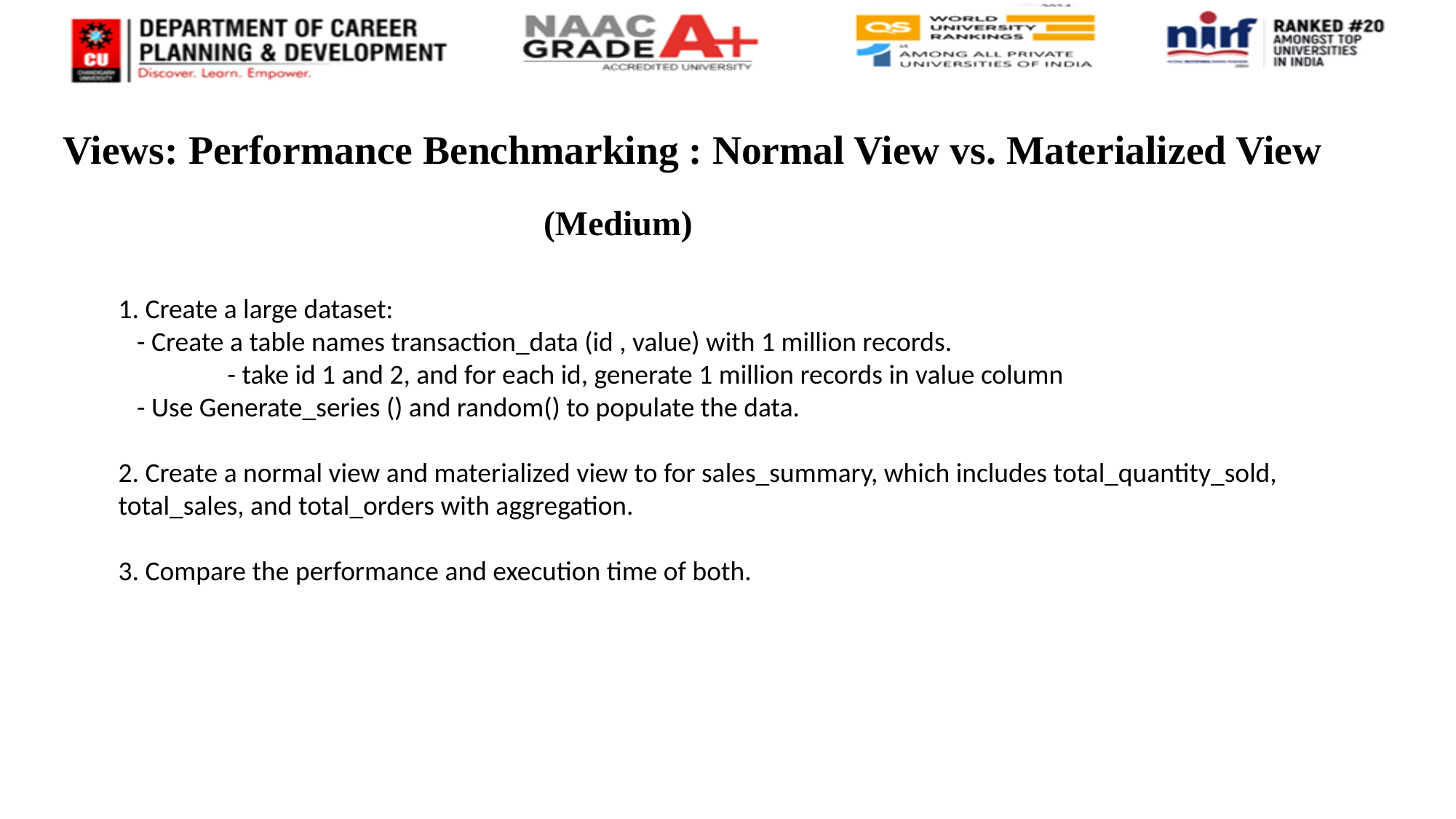

# Views: Performance Benchmarking : Normal View vs. Materialized View
(Medium)
1. Create a large dataset:
   - Create a table names transaction_data (id , value) with 1 million records.
	- take id 1 and 2, and for each id, generate 1 million records in value column
   - Use Generate_series () and random() to populate the data.
2. Create a normal view and materialized view to for sales_summary, which includes total_quantity_sold, total_sales, and total_orders with aggregation.
3. Compare the performance and execution time of both.